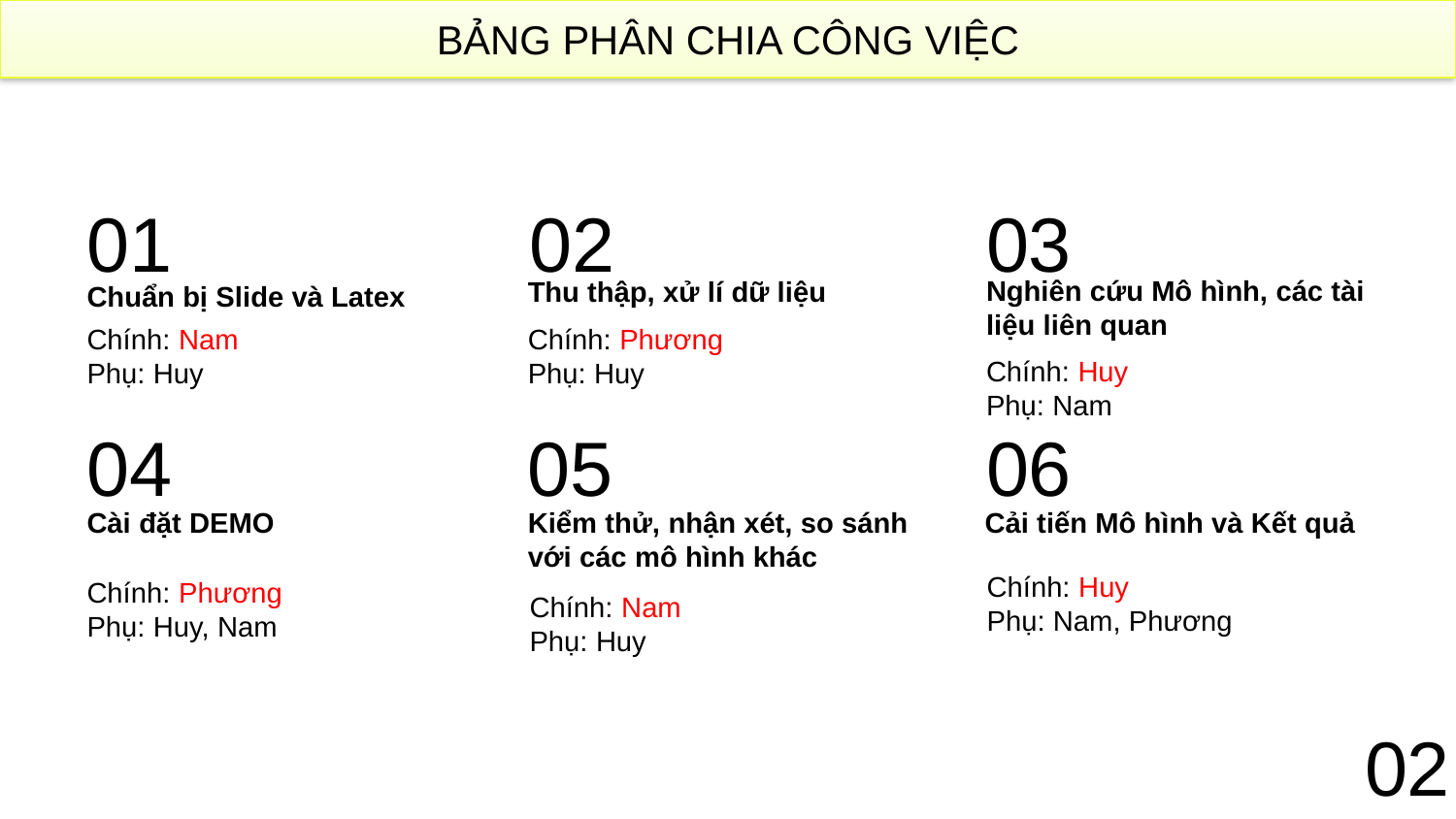

BẢNG PHÂN CHIA CÔNG VIỆC
03
01
02
Nghiên cứu Mô hình, các tài liệu liên quan
Thu thập, xử lí dữ liệu
Chuẩn bị Slide và Latex
Chính: Phương
Phụ: Huy
Chính: Nam
Phụ: Huy
Chính: Huy
Phụ: Nam
04
06
05
Kiểm thử, nhận xét, so sánh với các mô hình khác
Cài đặt DEMO
Cải tiến Mô hình và Kết quả
Chính: Huy
Phụ: Nam, Phương
Chính: Phương
Phụ: Huy, Nam
Chính: Nam
Phụ: Huy
02